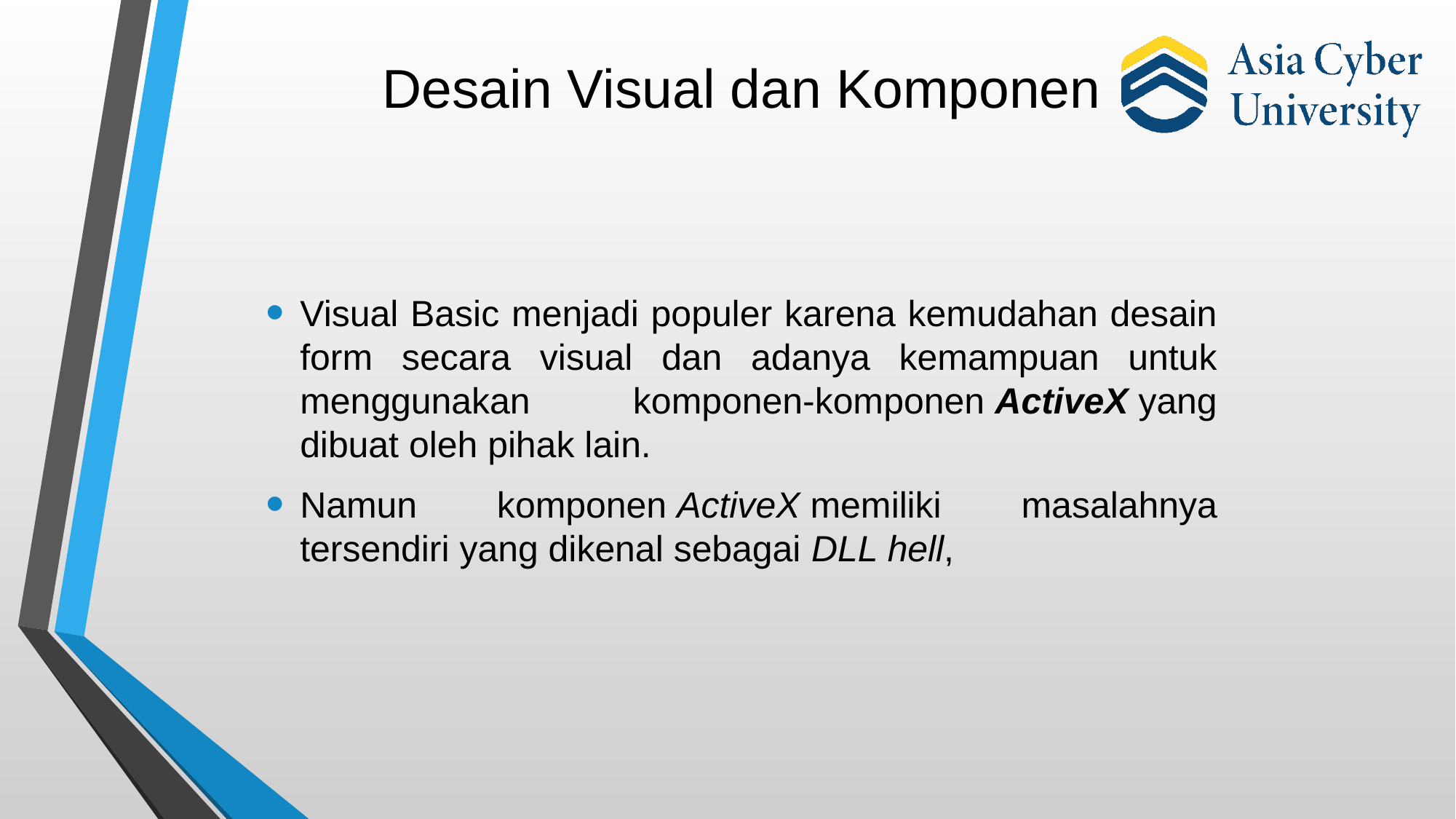

# Desain Visual dan Komponen
Visual Basic menjadi populer karena kemudahan desain form secara visual dan adanya kemampuan untuk menggunakan komponen-komponen ActiveX yang dibuat oleh pihak lain.
Namun komponen ActiveX memiliki masalahnya tersendiri yang dikenal sebagai DLL hell,